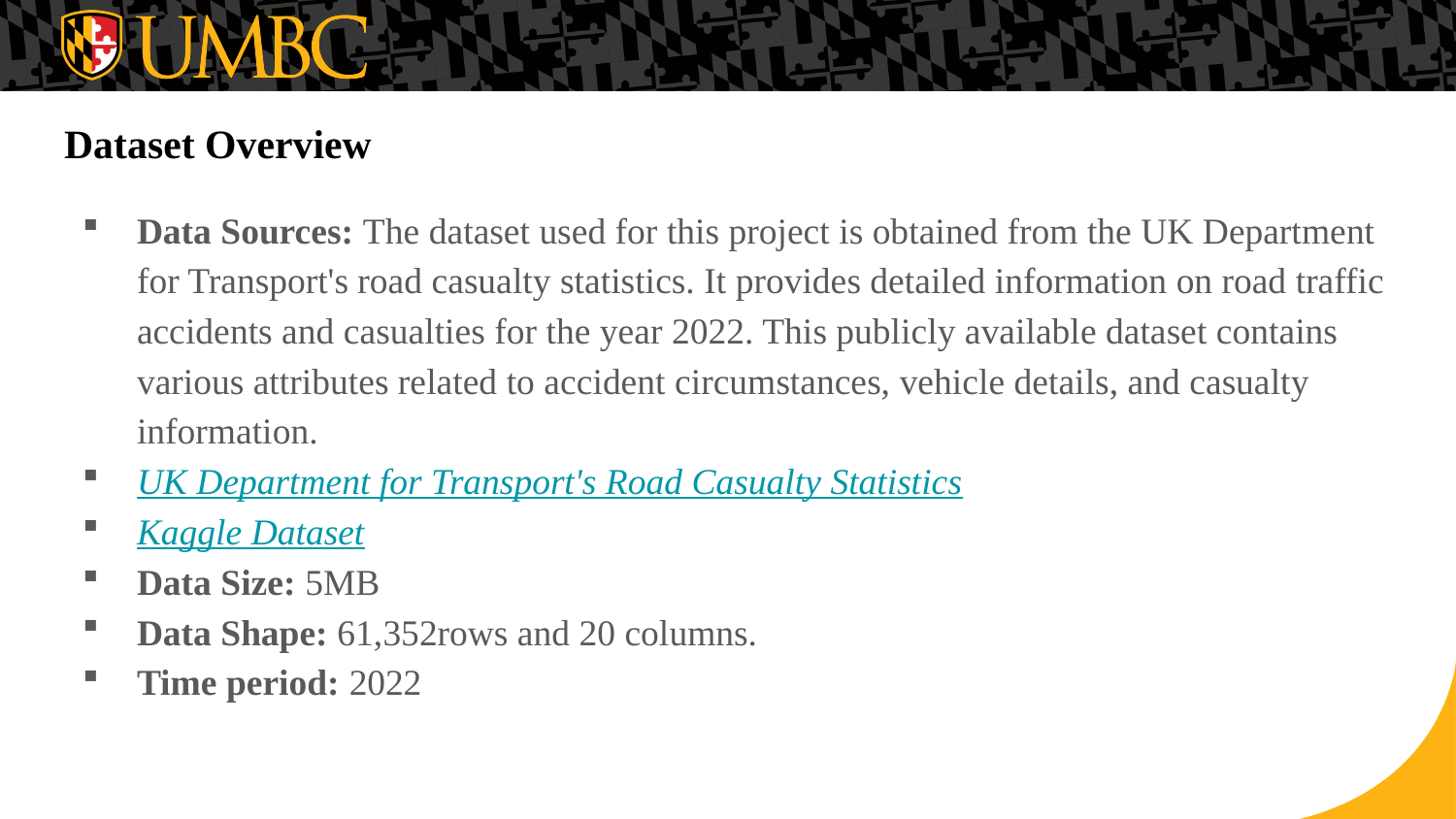

# Dataset Overview
Data Sources: The dataset used for this project is obtained from the UK Department for Transport's road casualty statistics. It provides detailed information on road traffic accidents and casualties for the year 2022. This publicly available dataset contains various attributes related to accident circumstances, vehicle details, and casualty information.
UK Department for Transport's Road Casualty Statistics
Kaggle Dataset
Data Size: 5MB
Data Shape: 61,352rows and 20 columns.
Time period: 2022